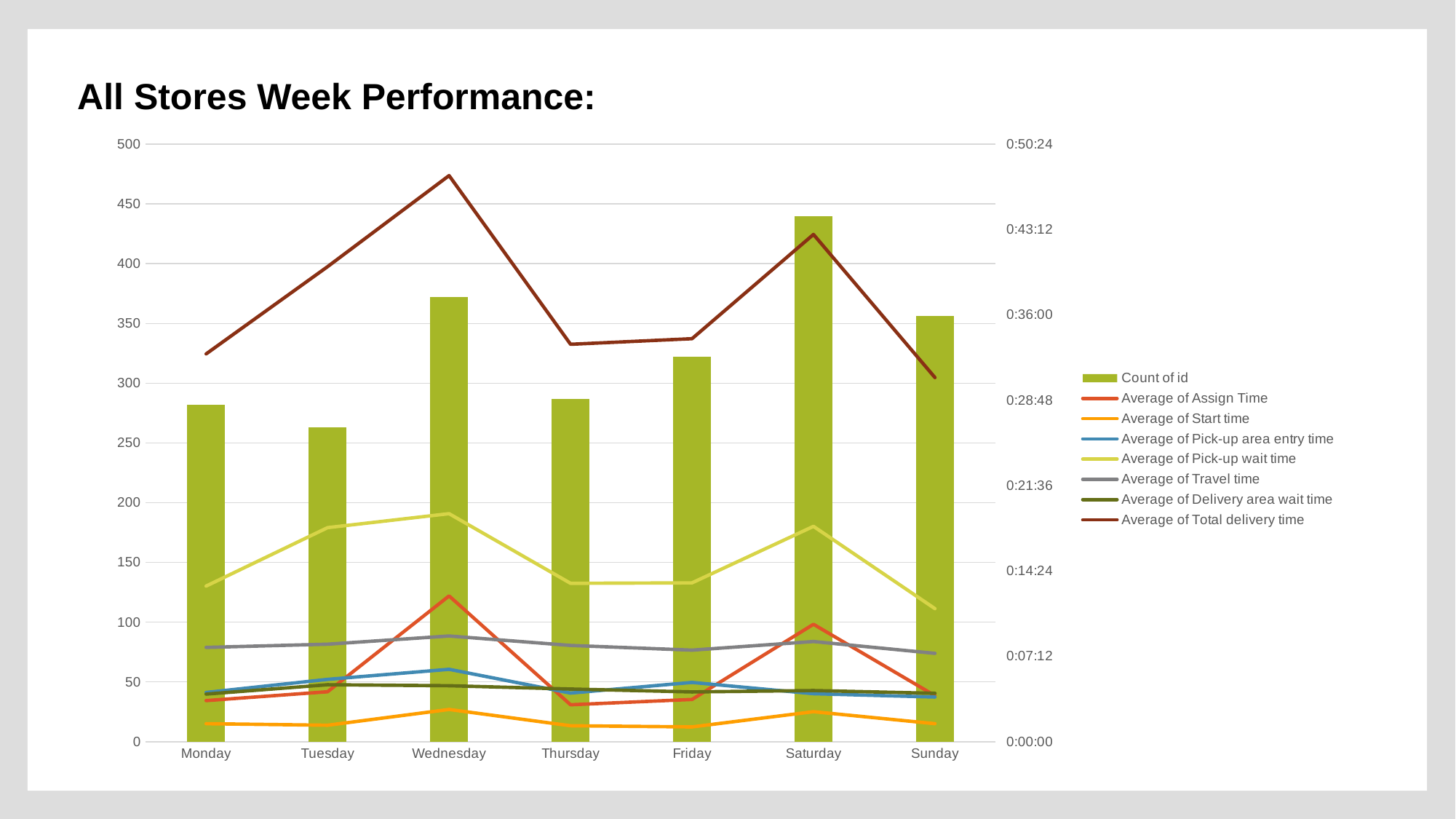

All Stores Week Performance:

### Chart

| Category | Count of id | Average of Assign Time | Average of Start time | Average of Pick-up area entry time | Average of Pick-up wait time | Average of Travel time | Average of Delivery area wait time | Average of Total delivery time |
|---|---|---|---|---|---|---|---|---|
| Monday | 282.0 | 0.0024067917651694245 | 0.0010548414105594945 | 0.0028823548726030976 | 0.009114049776727078 | 0.005521038547412662 | 0.00278545278434463 | 0.022713135342789577 |
| Tuesday | 263.0 | 0.002925512251795521 | 0.0009628485424588089 | 0.003648605830164767 | 0.012536350514012109 | 0.005708482960146455 | 0.0033361058301647675 | 0.02782565835797774 |
| Wednesday | 372.0 | 0.008537404171644766 | 0.0018874763540422136 | 0.004237853444842693 | 0.013354770260852255 | 0.006190169504181602 | 0.003277796445639187 | 0.033158695489844695 |
| Thursday | 287.0 | 0.0021613675958188166 | 0.0009337898438508188 | 0.0028459720609110856 | 0.00927486611175635 | 0.005635364240547162 | 0.00308318008775326 | 0.023276390502000255 |
| Friday | 322.0 | 0.002474874913733608 | 0.0008652878421900168 | 0.0034708922820335837 | 0.009303578617437313 | 0.0053630736714975836 | 0.002915552392454567 | 0.023604101966873715 |
| Saturday | 440.0 | 0.0068760521885521874 | 0.001756023779461279 | 0.0028082386363636365 | 0.01261045349326599 | 0.005864793771043777 | 0.002995501893939392 | 0.029712173821548827 |
| Sunday | 356.0 | 0.0026986449230129023 | 0.0010532407407407402 | 0.0026137575426550146 | 0.007791497607157711 | 0.005173416042446938 | 0.0028327871410736573 | 0.0213296205264253 |